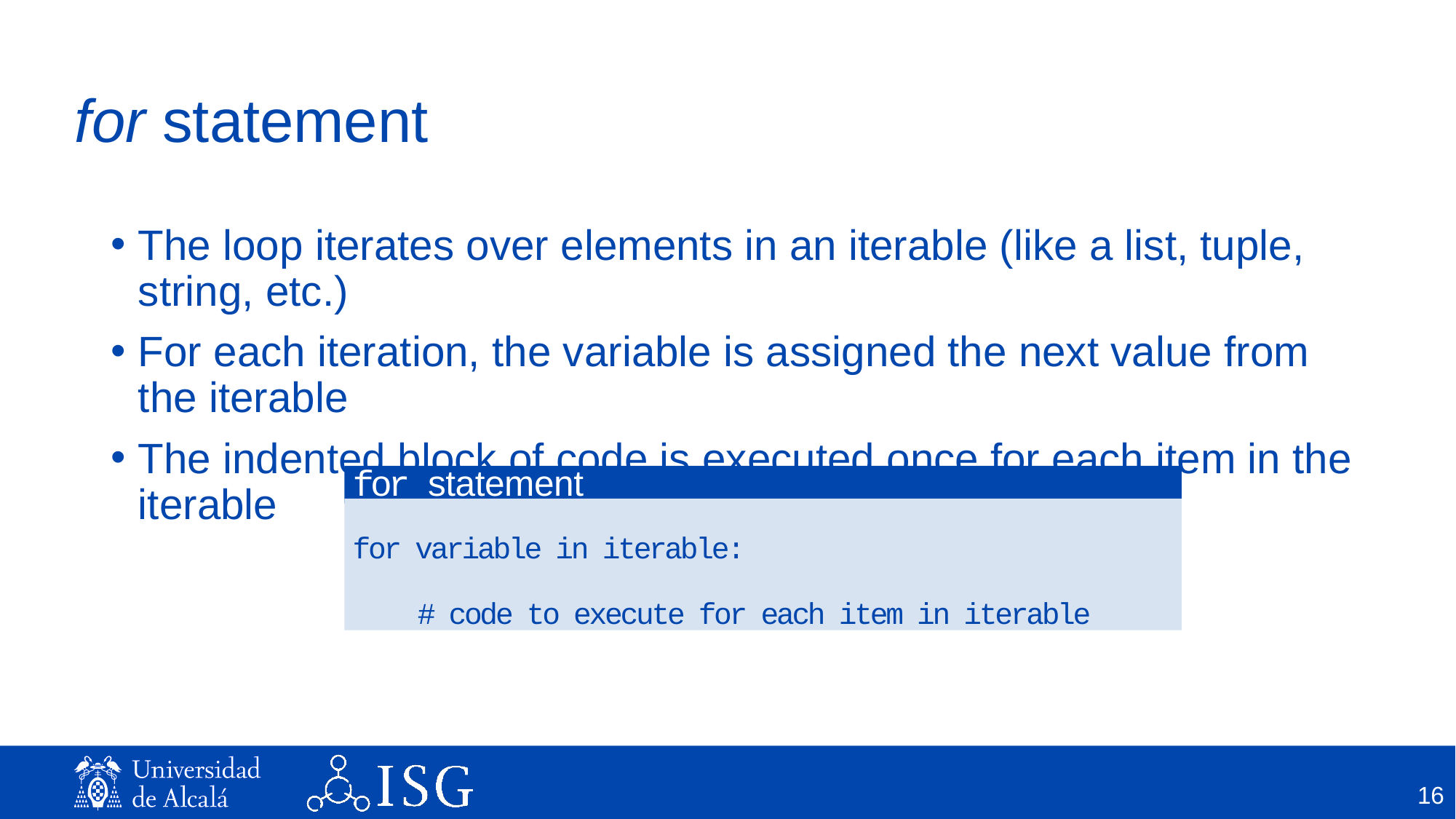

# for statement
The loop iterates over elements in an iterable (like a list, tuple, string, etc.)
For each iteration, the variable is assigned the next value from the iterable
The indented block of code is executed once for each item in the iterable

for statement
for variable in iterable:
    # code to execute for each item in iterable